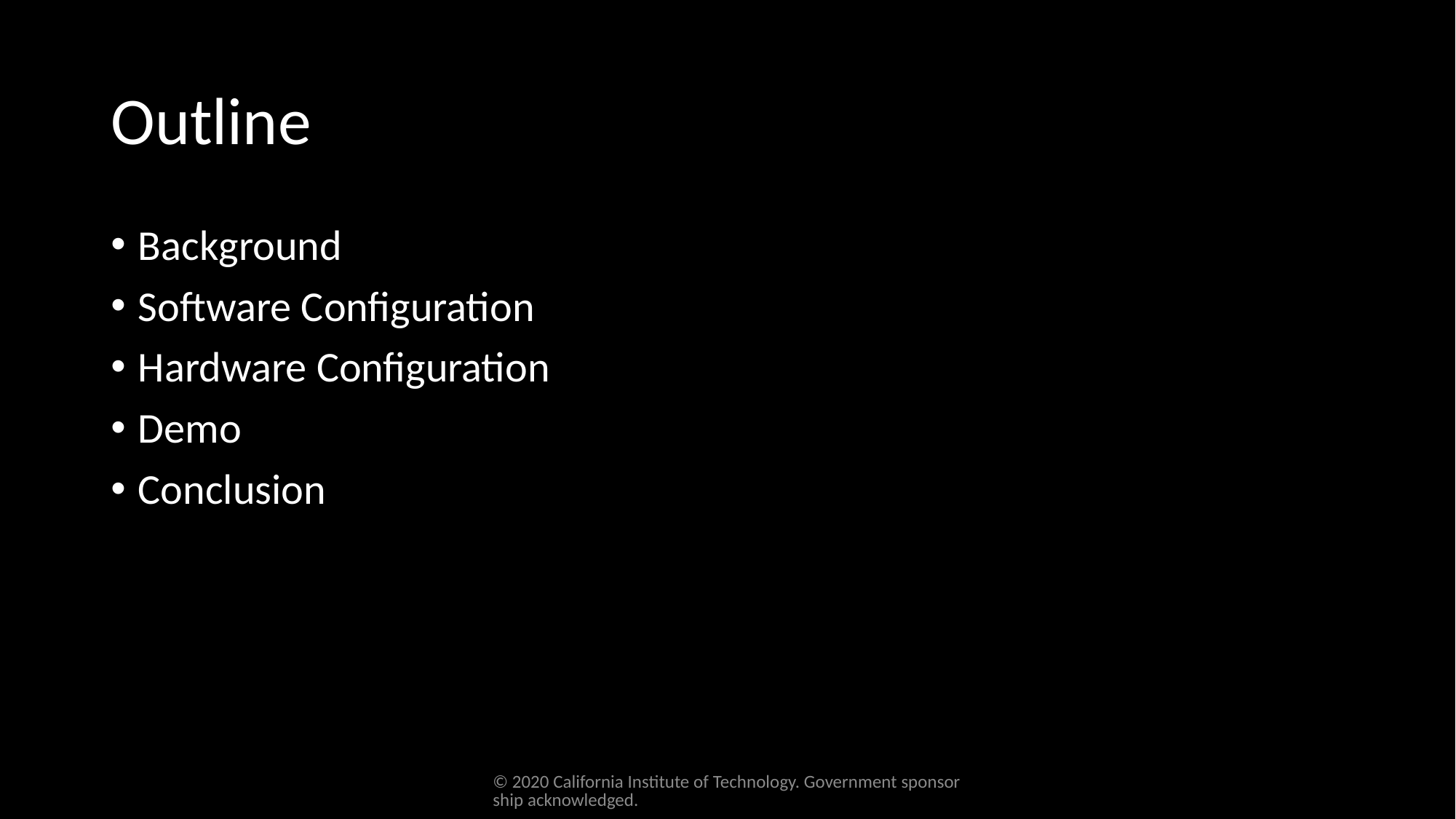

# Outline
Background
Software Configuration
Hardware Configuration
Demo
Conclusion
© 2020 California Institute of Technology. Government sponsorship acknowledged.